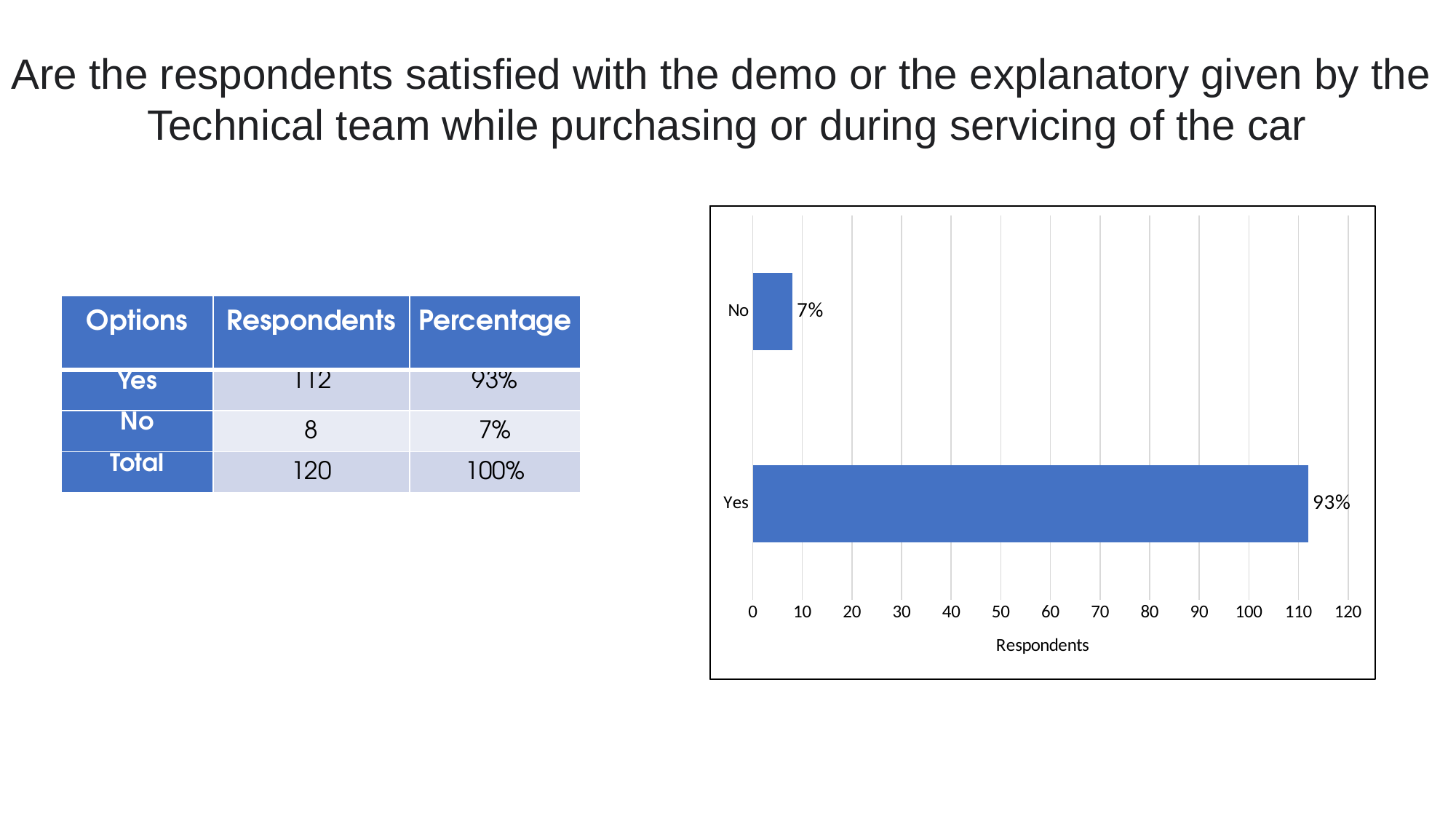

Are the respondents satisfied with the demo or the explanatory given by the
Technical team while purchasing or during servicing of the car

### Chart

| Category |  |
|---|---|
| Yes | 112.0 |
| No | 8.0 |

### Chart

| Category |  |
|---|---|
| Yes | 112.0 |
| No | 8.0 |
| Options | Respondents | Percentage |
| --- | --- | --- |
| Yes | 112 | 93% |
| No | 8 | 7% |
| Total | 120 | 100% |